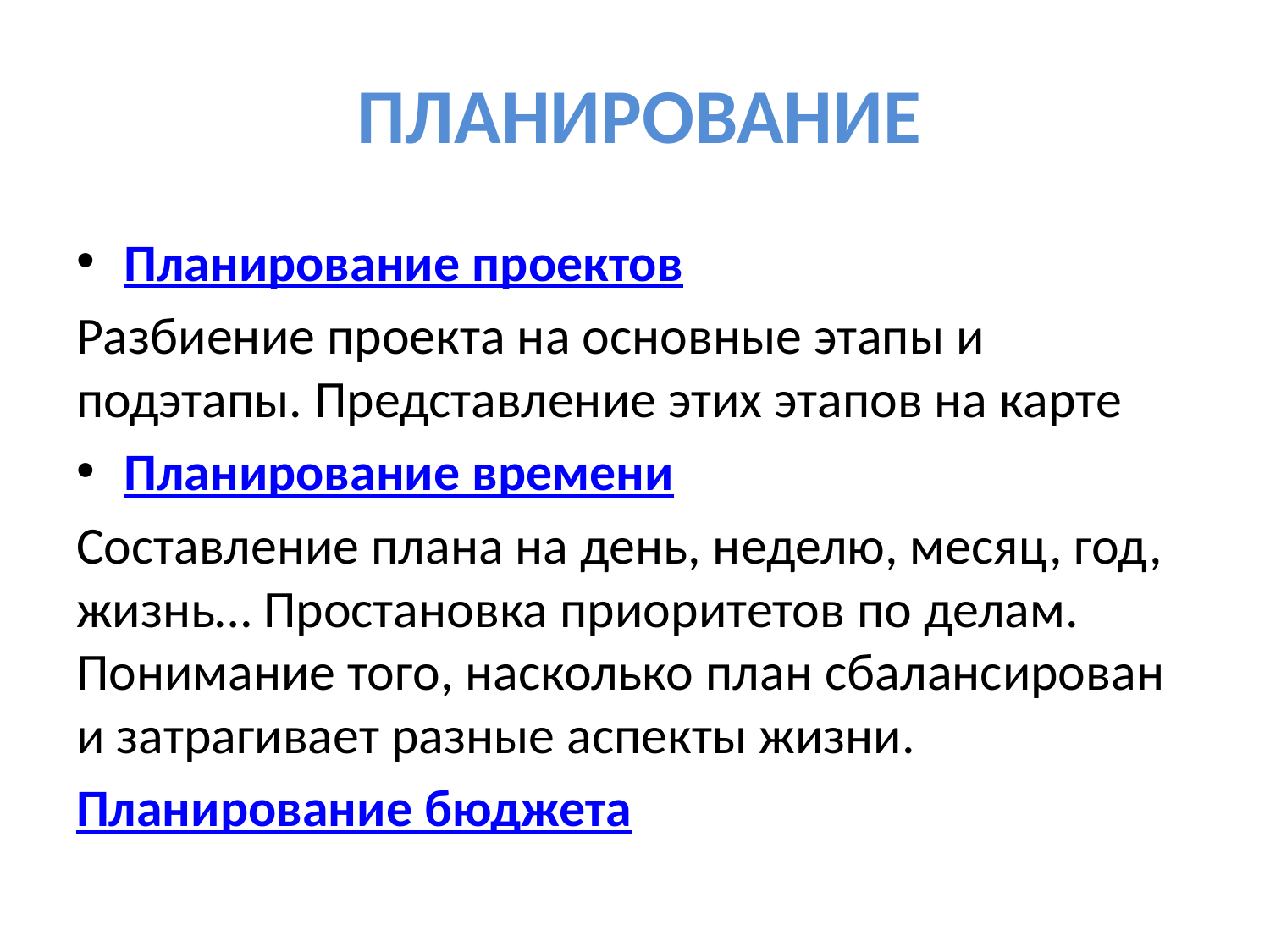

# ПЛАНИРОВАНИЕ
Планирование проектов
Разбиение проекта на основные этапы и подэтапы. Представление этих этапов на карте
Планирование времени
Составление плана на день, неделю, месяц, год, жизнь… Простановка приоритетов по делам. Понимание того, насколько план сбалансирован и затрагивает разные аспекты жизни.
Планирование бюджета